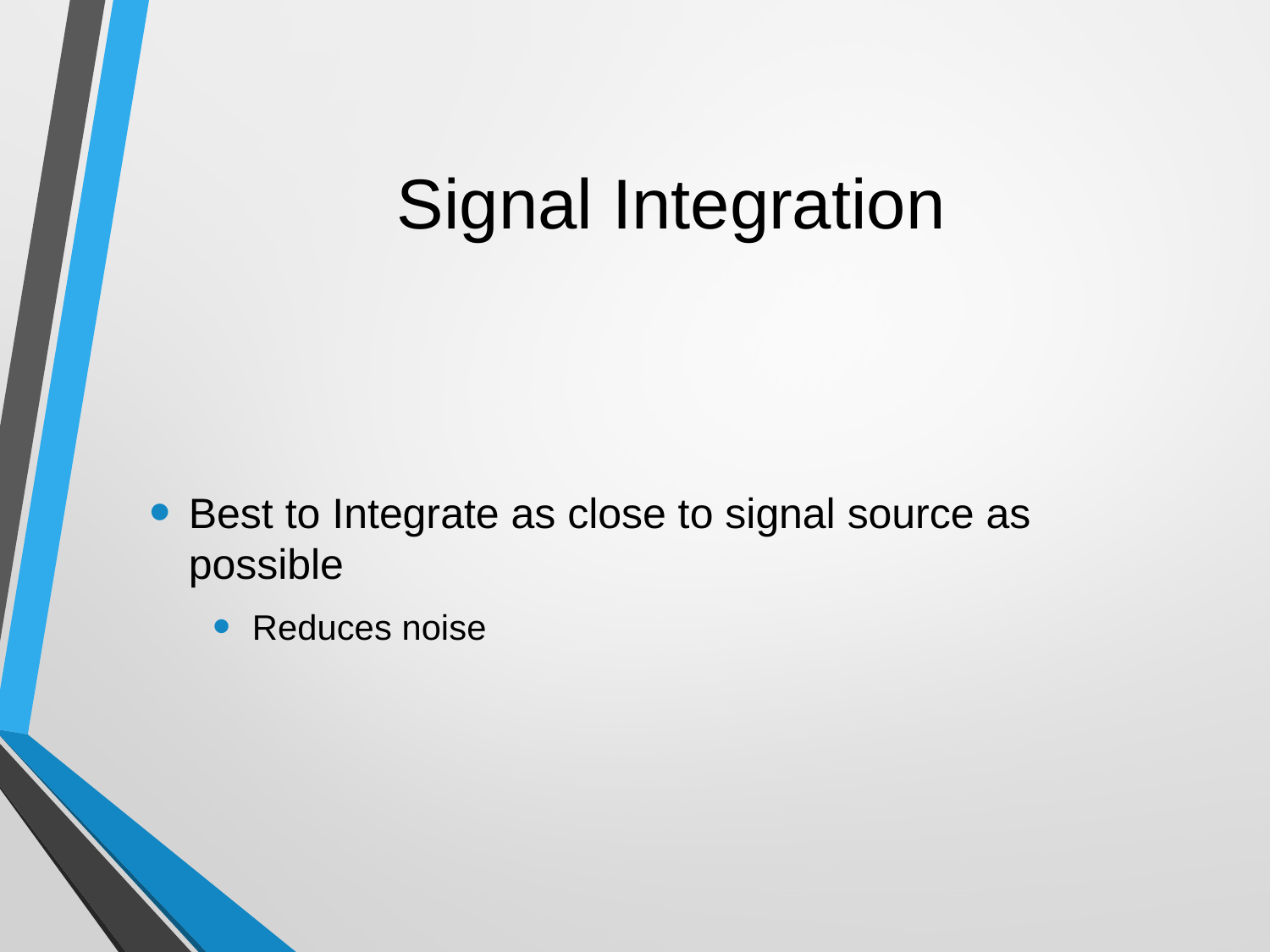

# Signal Integration
Best to Integrate as close to signal source as possible
Reduces noise